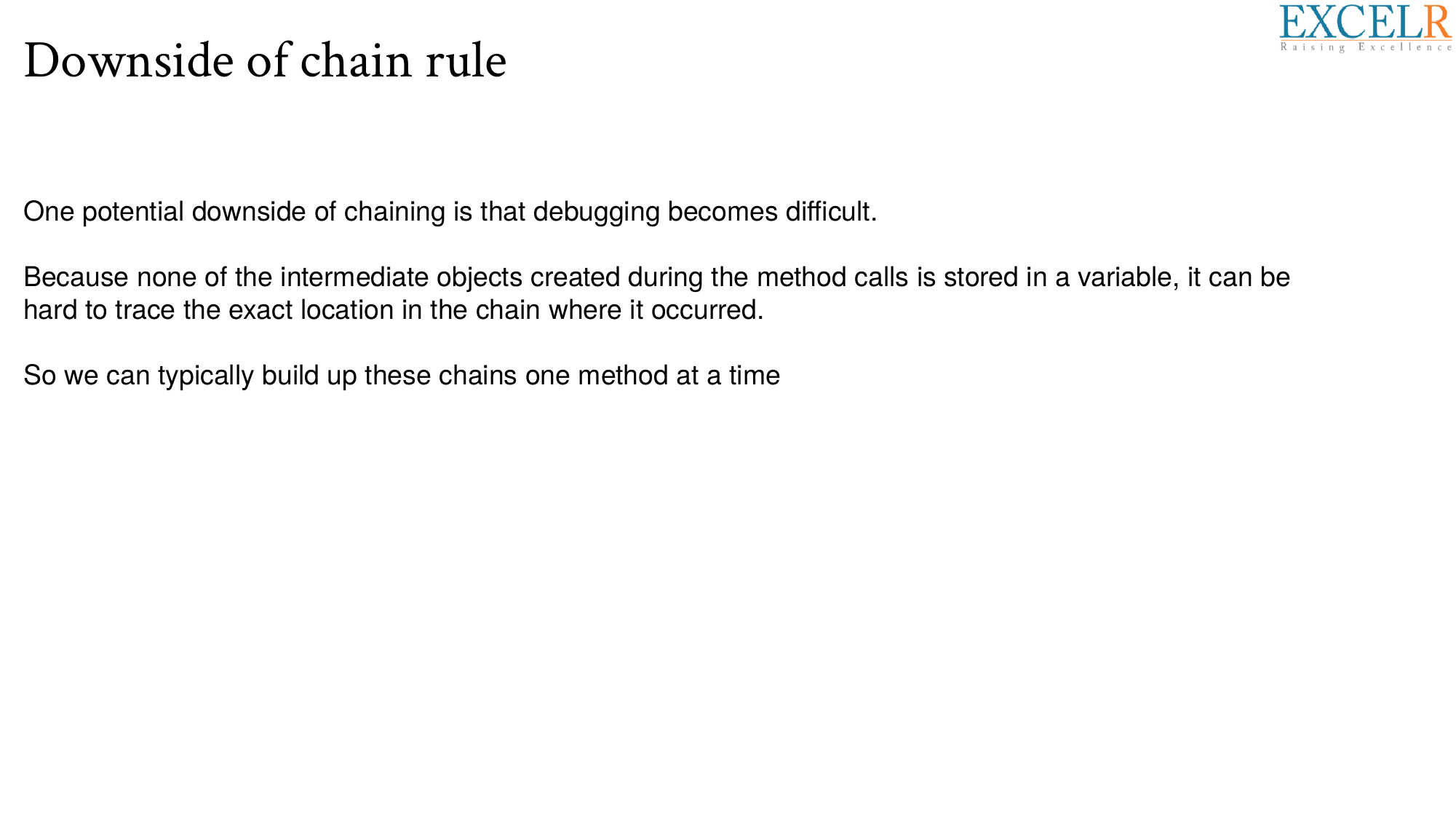

# Downside of chain rule
One potential downside of chaining is that debugging becomes difficult.

Because none of the intermediate objects created during the method calls is stored in a variable, it can be hard to trace the exact location in the chain where it occurred.

So we can typically build up these chains one method at a time